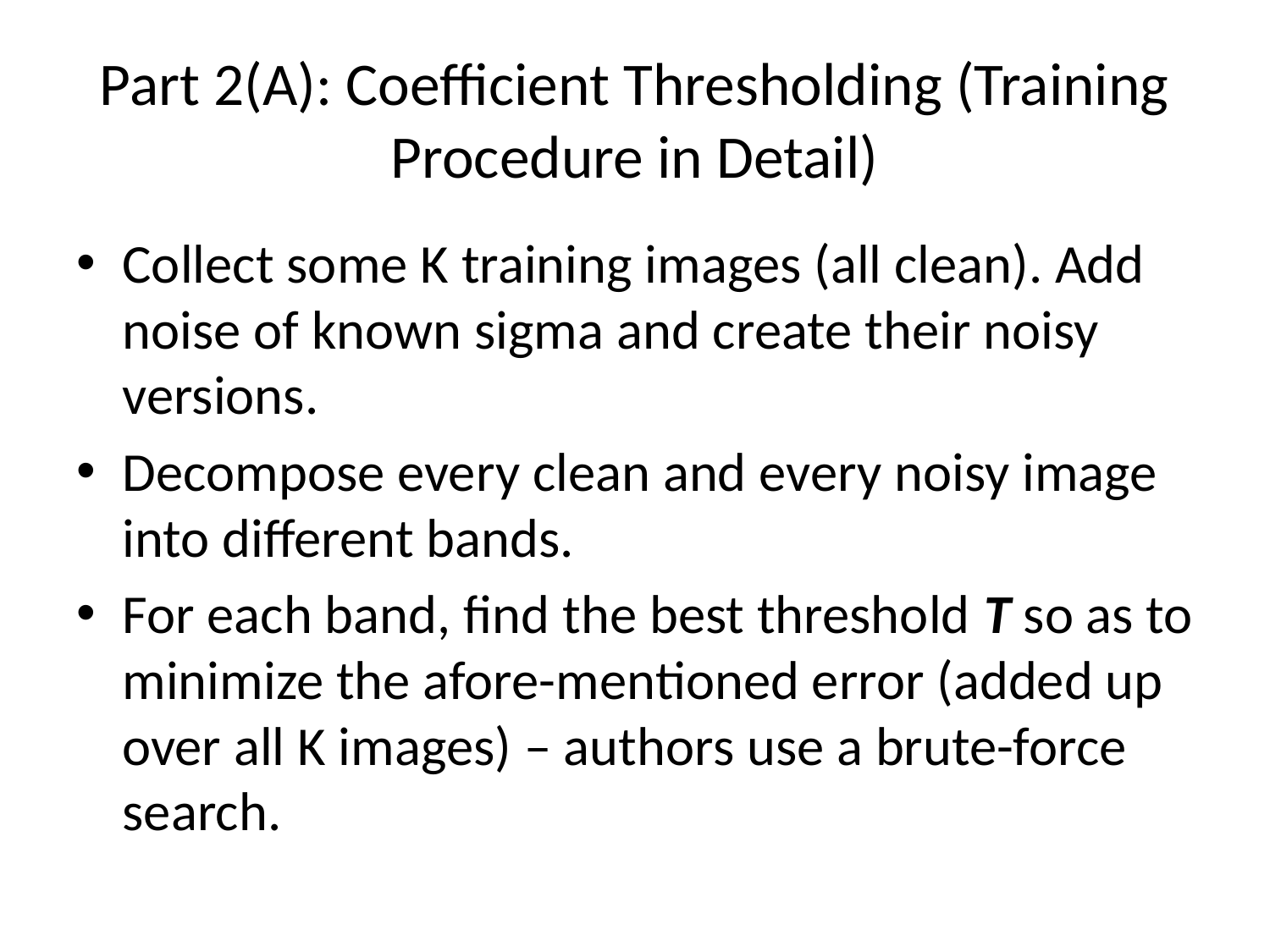

# Part 2(A): Coefficient Thresholding (Training Procedure in Detail)
Collect some K training images (all clean). Add noise of known sigma and create their noisy versions.
Decompose every clean and every noisy image into different bands.
For each band, find the best threshold T so as to minimize the afore-mentioned error (added up over all K images) – authors use a brute-force search.